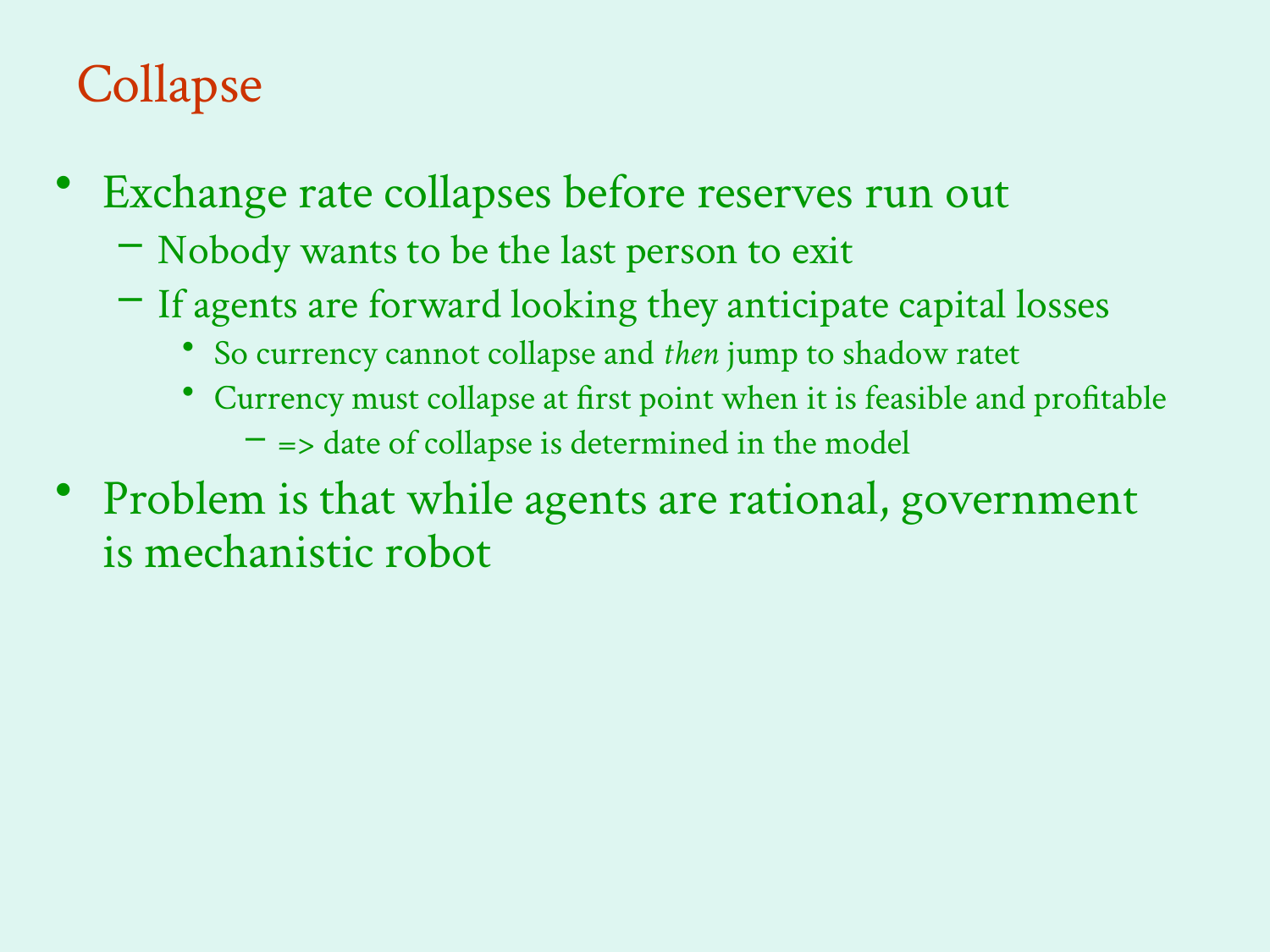

# Collapse
Exchange rate collapses before reserves run out
Nobody wants to be the last person to exit
If agents are forward looking they anticipate capital losses
So currency cannot collapse and then jump to shadow ratet
Currency must collapse at first point when it is feasible and profitable
=> date of collapse is determined in the model
Problem is that while agents are rational, government is mechanistic robot